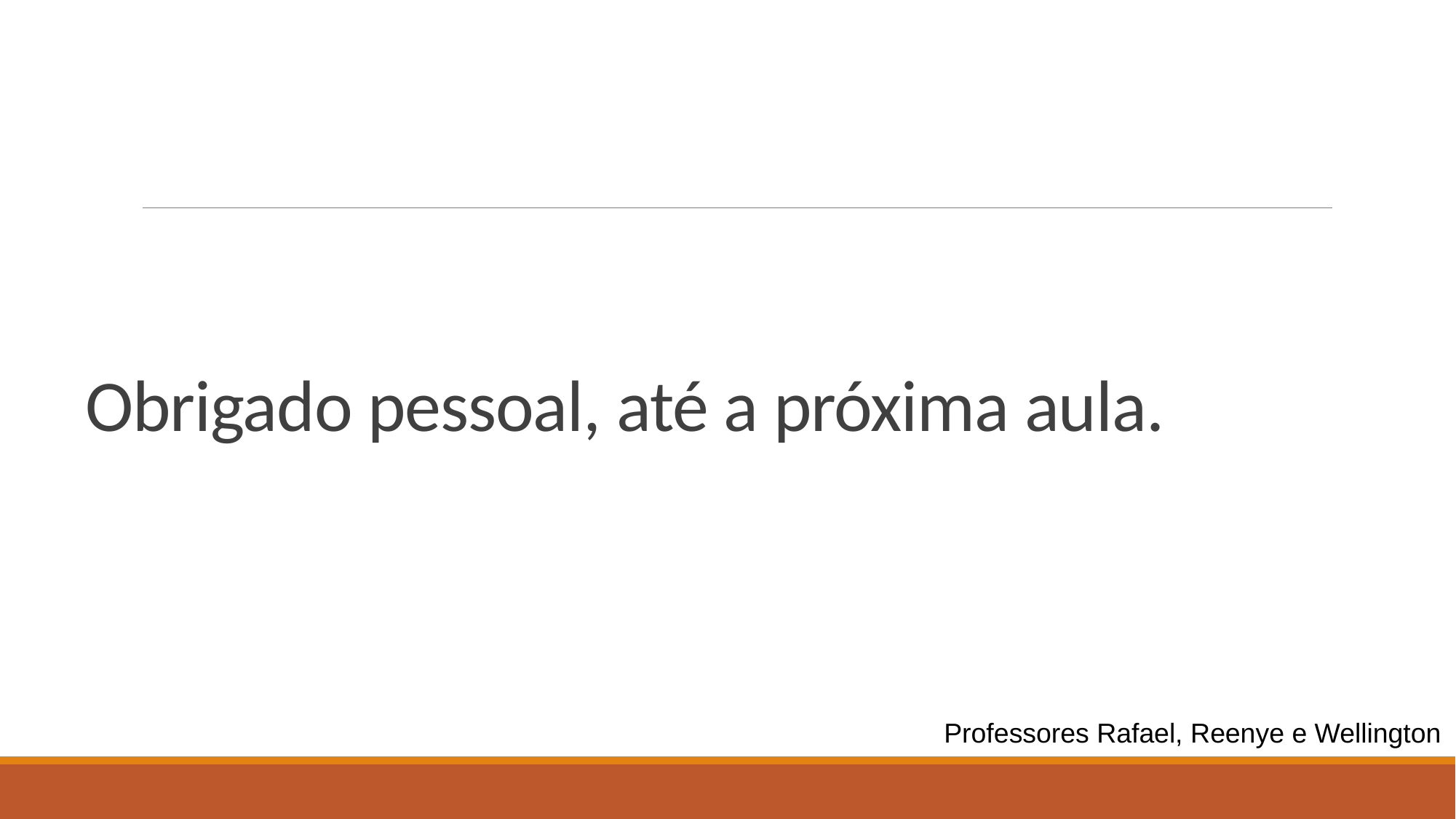

# Obrigado pessoal, até a próxima aula.
Professores Rafael, Reenye e Wellington